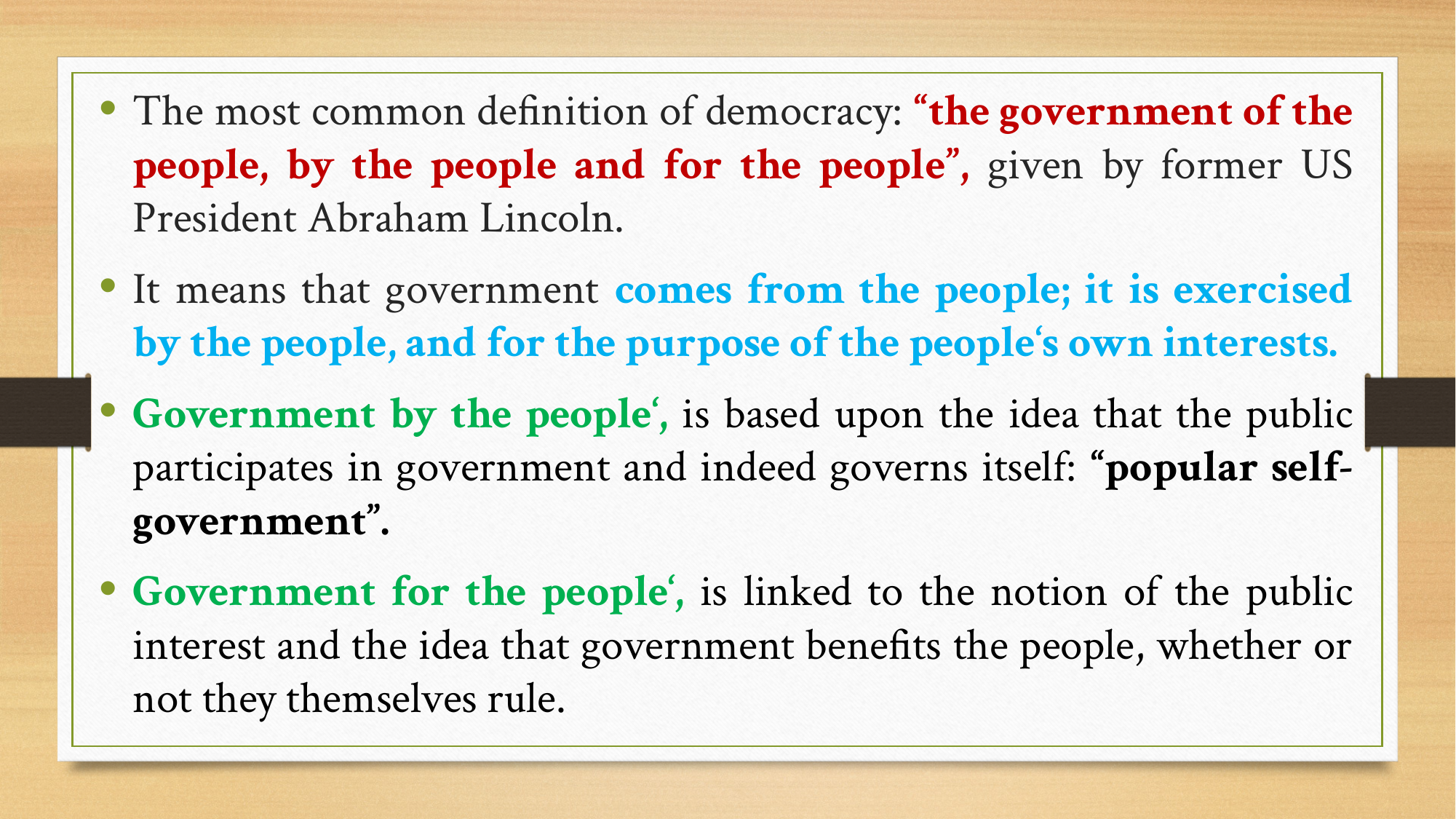

The most common definition of democracy: “the government of the people, by the people and for the people”, given by former US President Abraham Lincoln.
It means that government comes from the people; it is exercised by the people, and for the purpose of the people‘s own interests.
Government by the people‘, is based upon the idea that the public participates in government and indeed governs itself: “popular self-government”.
Government for the people‘, is linked to the notion of the public interest and the idea that government benefits the people, whether or not they themselves rule.